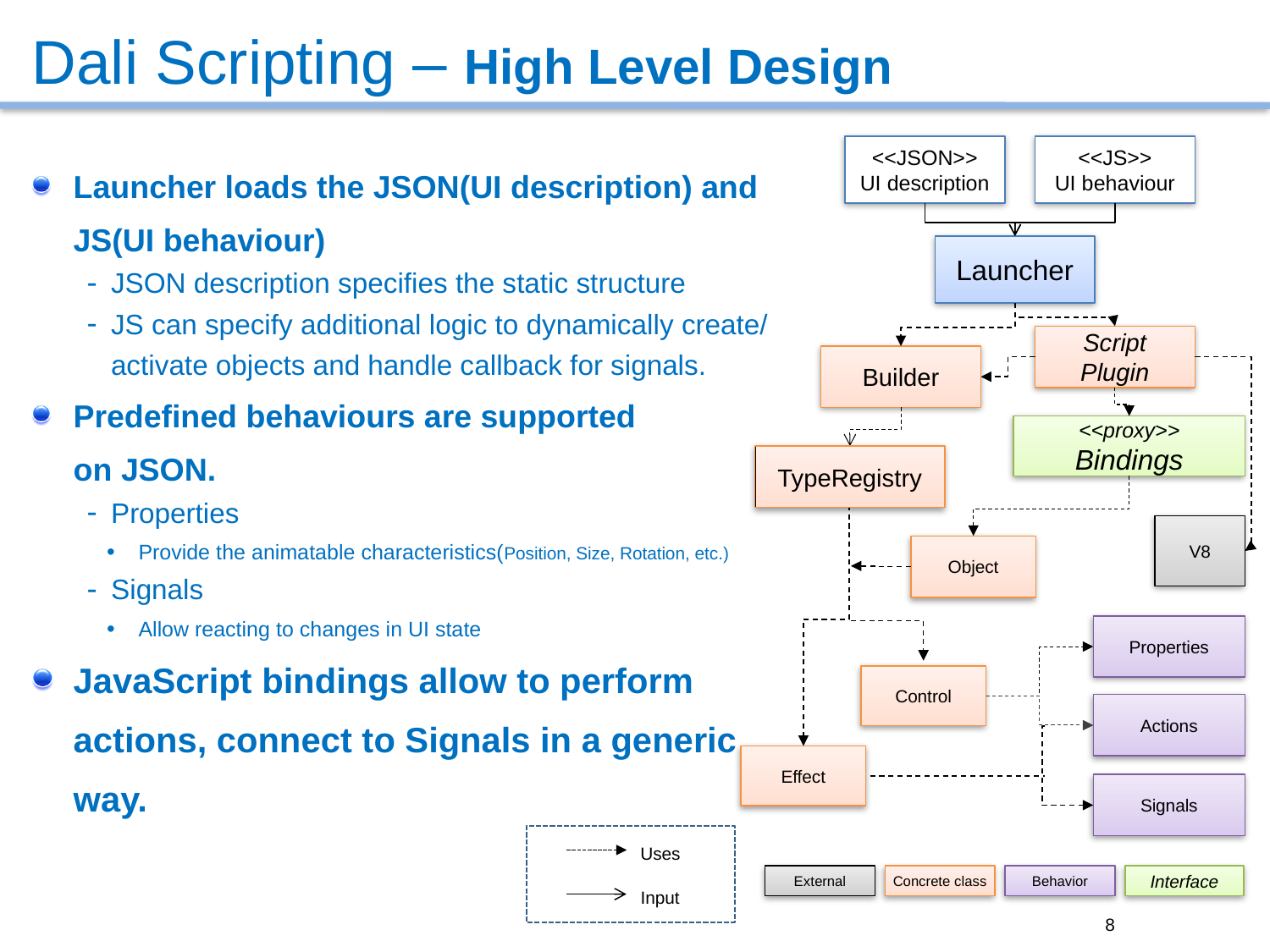

# Dali Scripting – High Level Design

Launcher loads the JSON(UI description) and JS(UI behaviour)
JSON description specifies the static structure
JS can specify additional logic to dynamically create/activate objects and handle callback for signals.
Predefined behaviours are supported
on JSON.
Properties
Provide the animatable characteristics(Position, Size, Rotation, etc.)
Signals
Allow reacting to changes in UI state
JavaScript bindings allow to perform actions, connect to Signals in a generic way.
<<JSON>>
UI description
<<JS>>
UI behaviour
Launcher
Script
Plugin
Builder
<<proxy>>
Bindings
TypeRegistry
V8
Object
Properties
Control
Actions
Effect
Signals

Uses
External
Concrete class
Behavior
Interface
Input
8